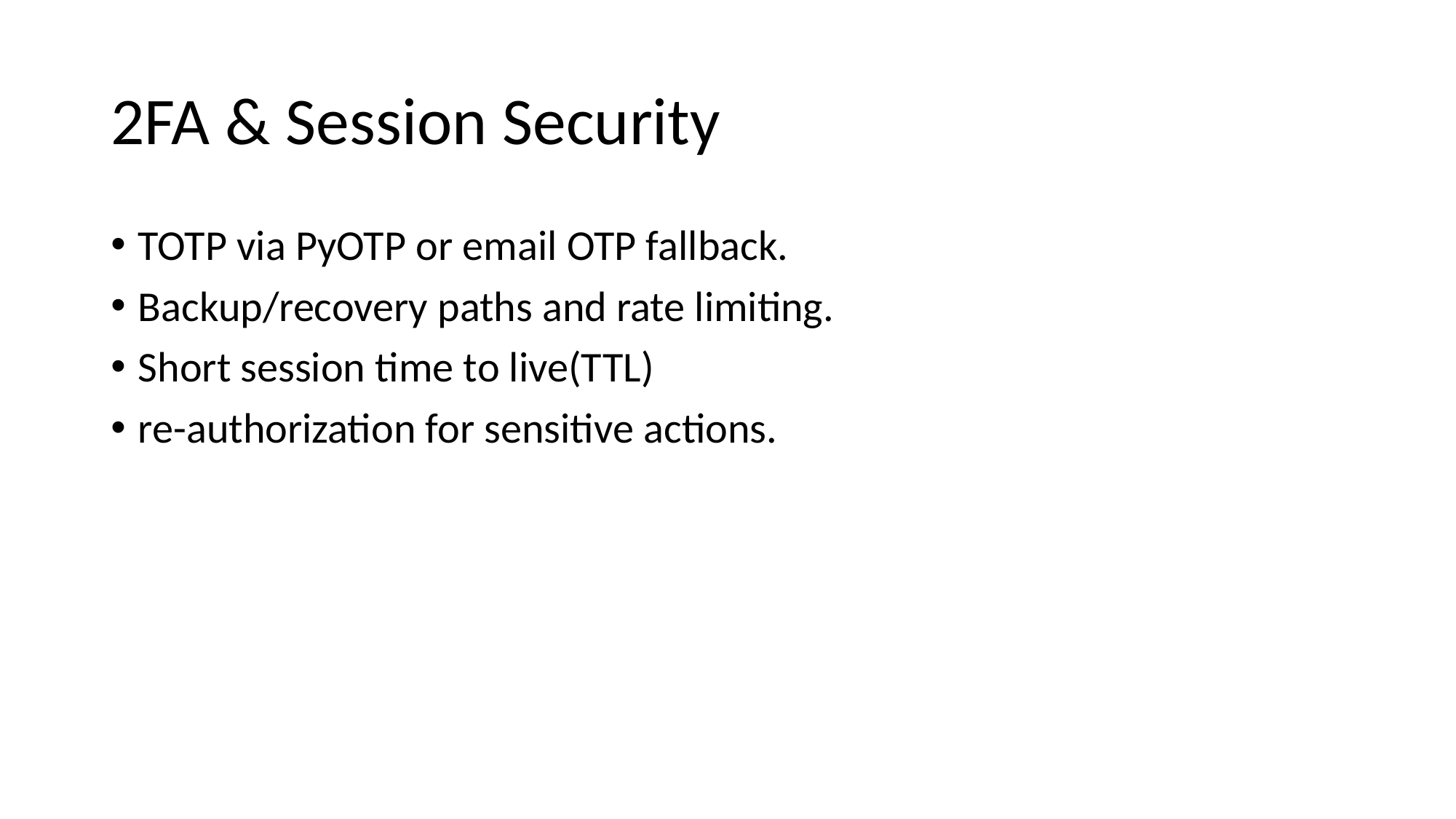

# 2FA & Session Security
TOTP via PyOTP or email OTP fallback.
Backup/recovery paths and rate limiting.
Short session time to live(TTL)
re-authorization for sensitive actions.